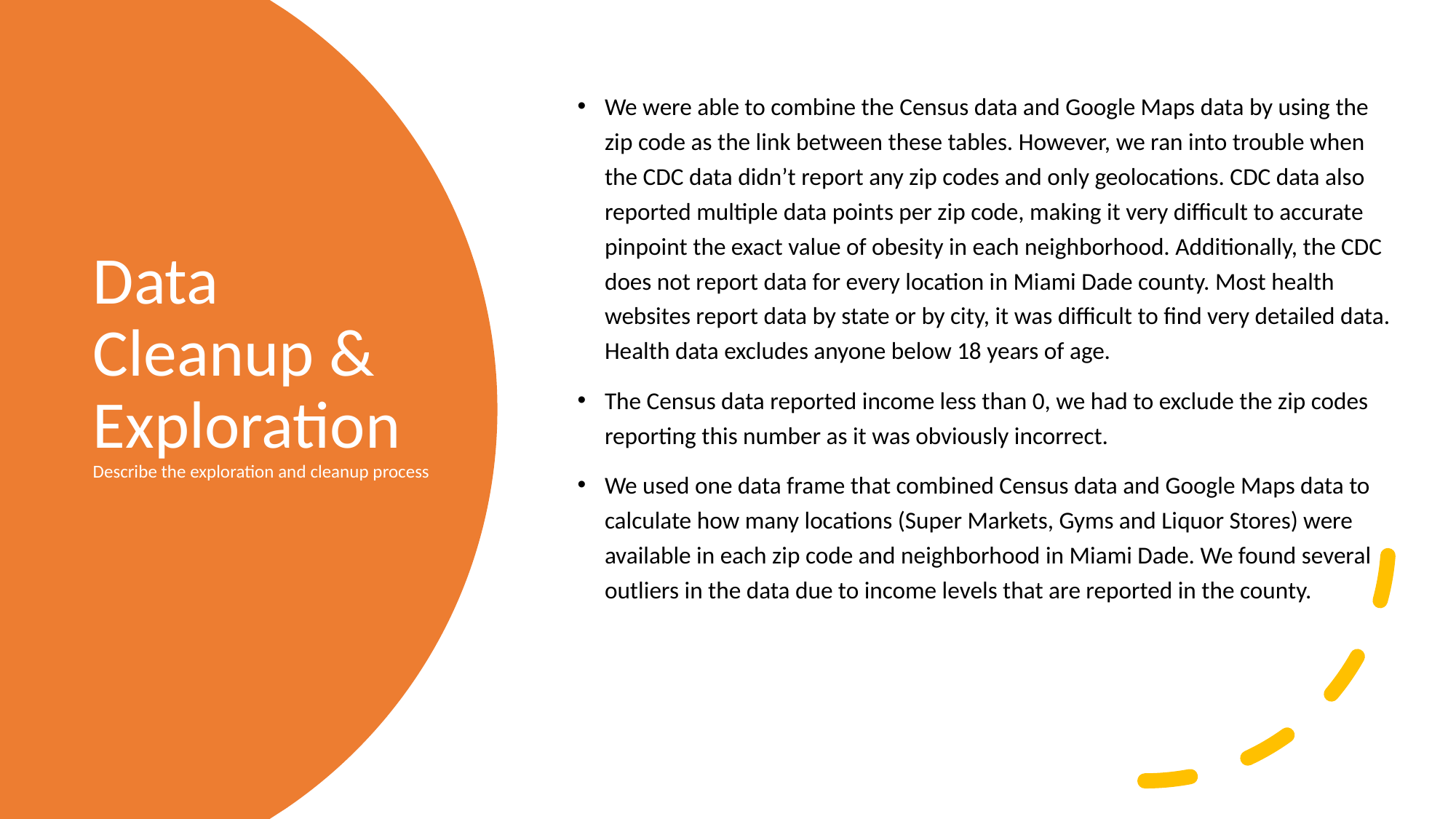

We were able to combine the Census data and Google Maps data by using the zip code as the link between these tables. However, we ran into trouble when the CDC data didn’t report any zip codes and only geolocations. CDC data also reported multiple data points per zip code, making it very difficult to accurate pinpoint the exact value of obesity in each neighborhood. Additionally, the CDC does not report data for every location in Miami Dade county. Most health websites report data by state or by city, it was difficult to find very detailed data. Health data excludes anyone below 18 years of age.
The Census data reported income less than 0, we had to exclude the zip codes reporting this number as it was obviously incorrect.
We used one data frame that combined Census data and Google Maps data to calculate how many locations (Super Markets, Gyms and Liquor Stores) were available in each zip code and neighborhood in Miami Dade. We found several outliers in the data due to income levels that are reported in the county.
Data Cleanup & Exploration
Describe the exploration and cleanup process